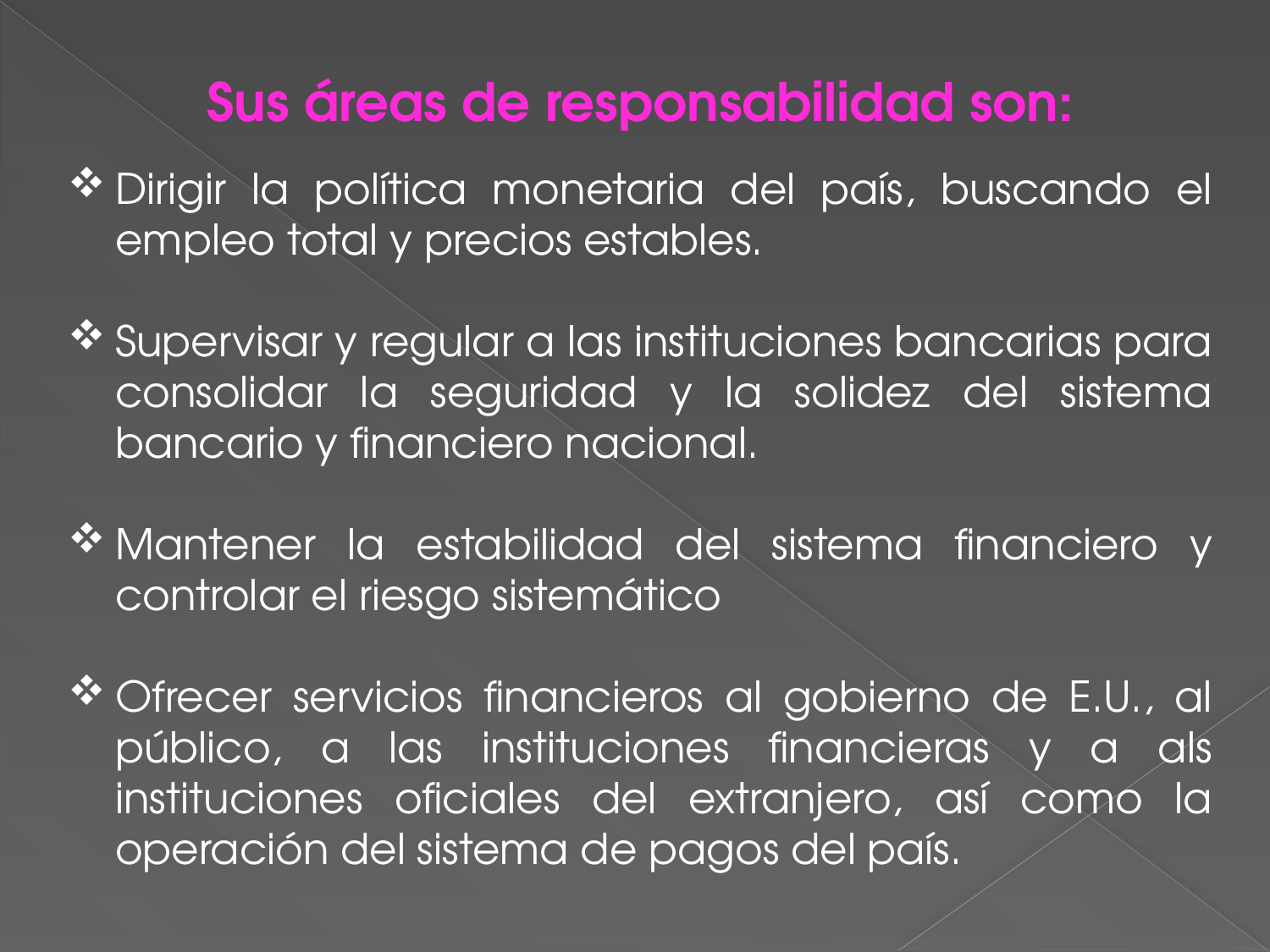

Sus áreas de responsabilidad son:
Dirigir la política monetaria del país, buscando el empleo total y precios estables.

Supervisar y regular a las instituciones bancarias para consolidar la seguridad y la solidez del sistema bancario y financiero nacional.

Mantener la estabilidad del sistema financiero y controlar el riesgo sistemático

Ofrecer servicios financieros al gobierno de E.U., al público, a las instituciones financieras y a als instituciones oficiales del extranjero, así como la operación del sistema de pagos del país.